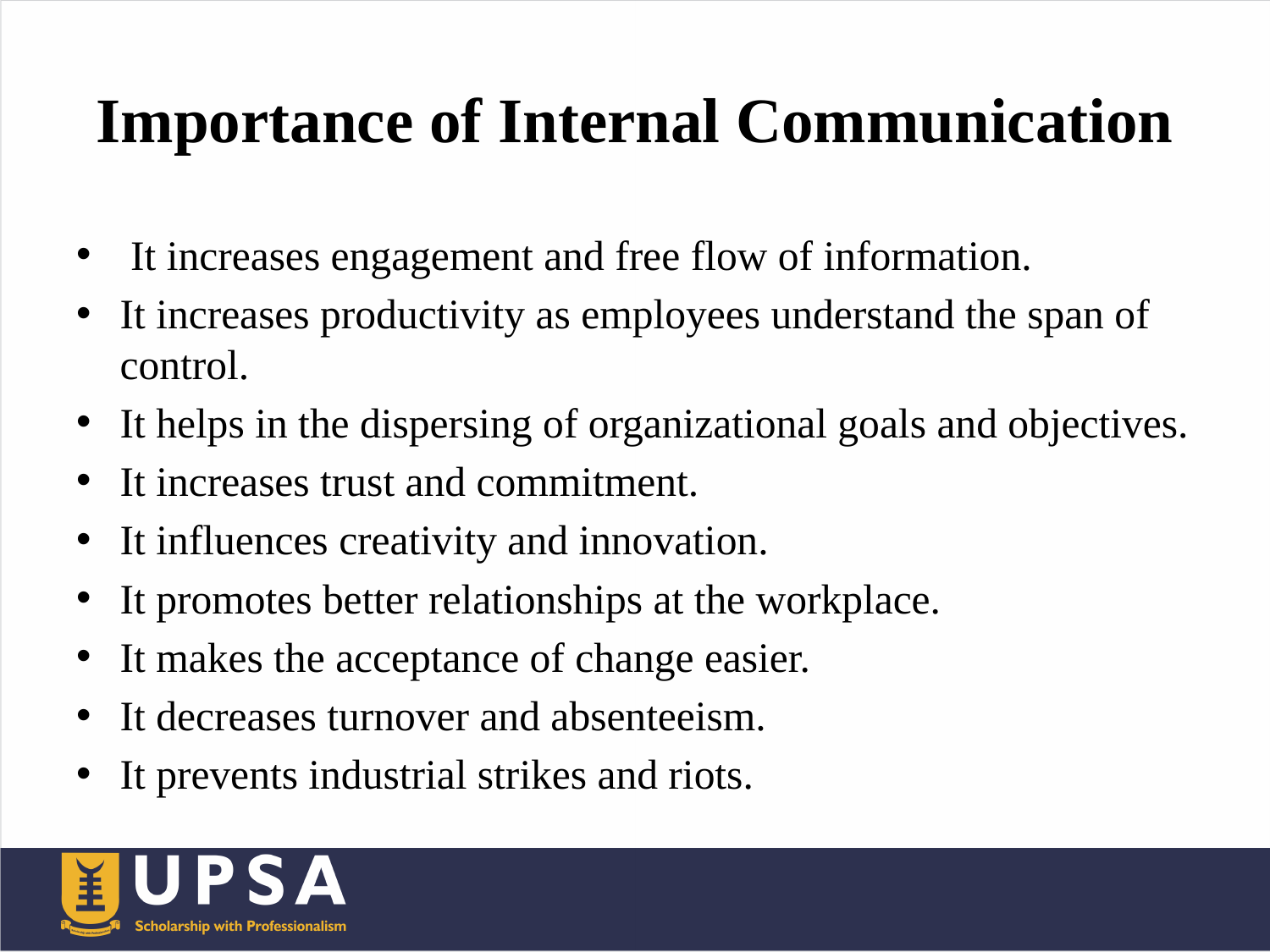

# Importance of Internal Communication
 It increases engagement and free flow of information.
It increases productivity as employees understand the span of control.
It helps in the dispersing of organizational goals and objectives.
It increases trust and commitment.
It influences creativity and innovation.
It promotes better relationships at the workplace.
It makes the acceptance of change easier.
It decreases turnover and absenteeism.
It prevents industrial strikes and riots.